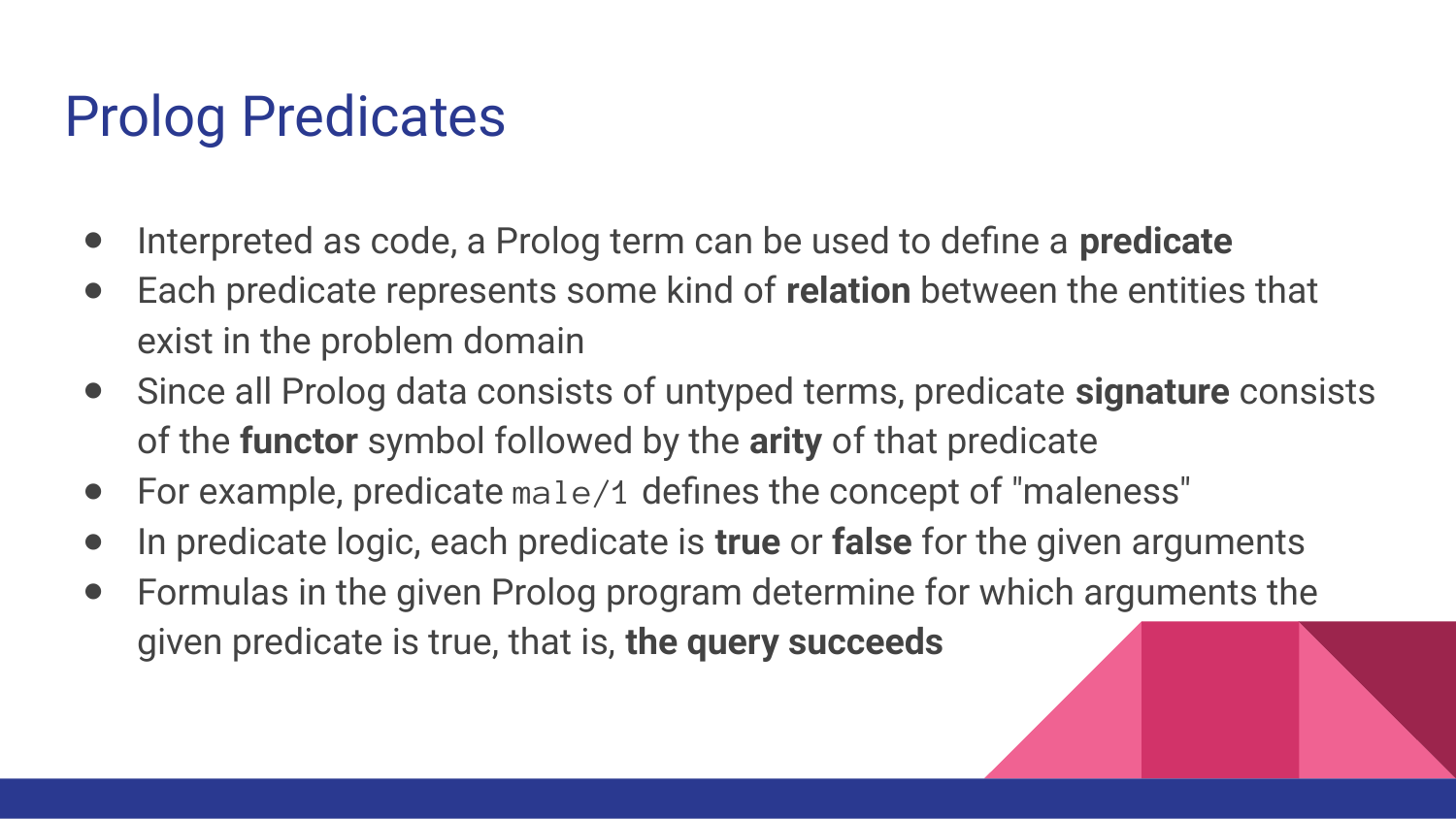

# Prolog Predicates
Interpreted as code, a Prolog term can be used to define a predicate
Each predicate represents some kind of relation between the entities that exist in the problem domain
Since all Prolog data consists of untyped terms, predicate signature consists of the functor symbol followed by the arity of that predicate
For example, predicate male/1 defines the concept of "maleness"
In predicate logic, each predicate is true or false for the given arguments
Formulas in the given Prolog program determine for which arguments the given predicate is true, that is, the query succeeds